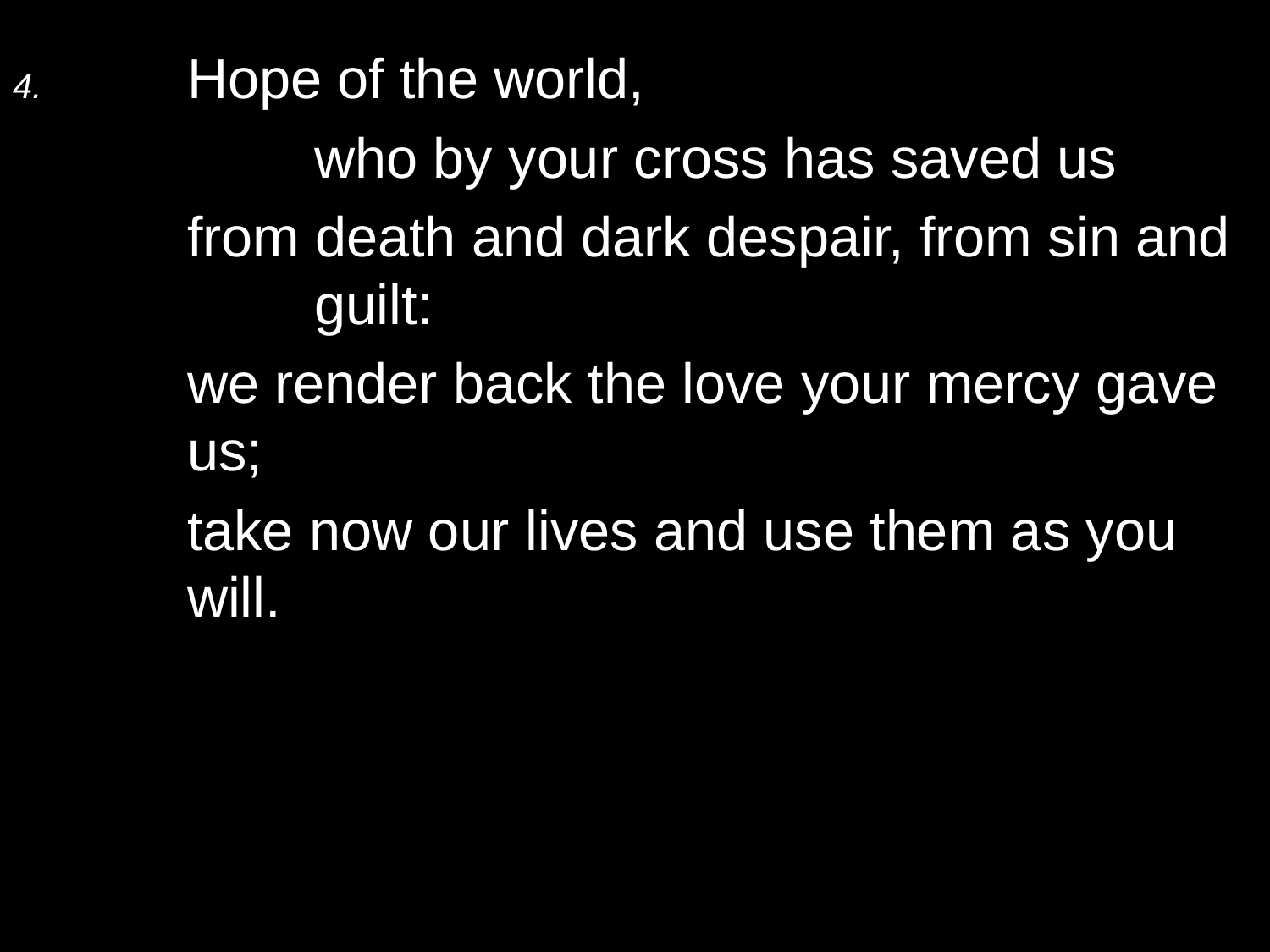

4.	Hope of the world,
		who by your cross has saved us
	from death and dark despair, from sin and 	guilt:
	we render back the love your mercy gave us;
	take now our lives and use them as you will.